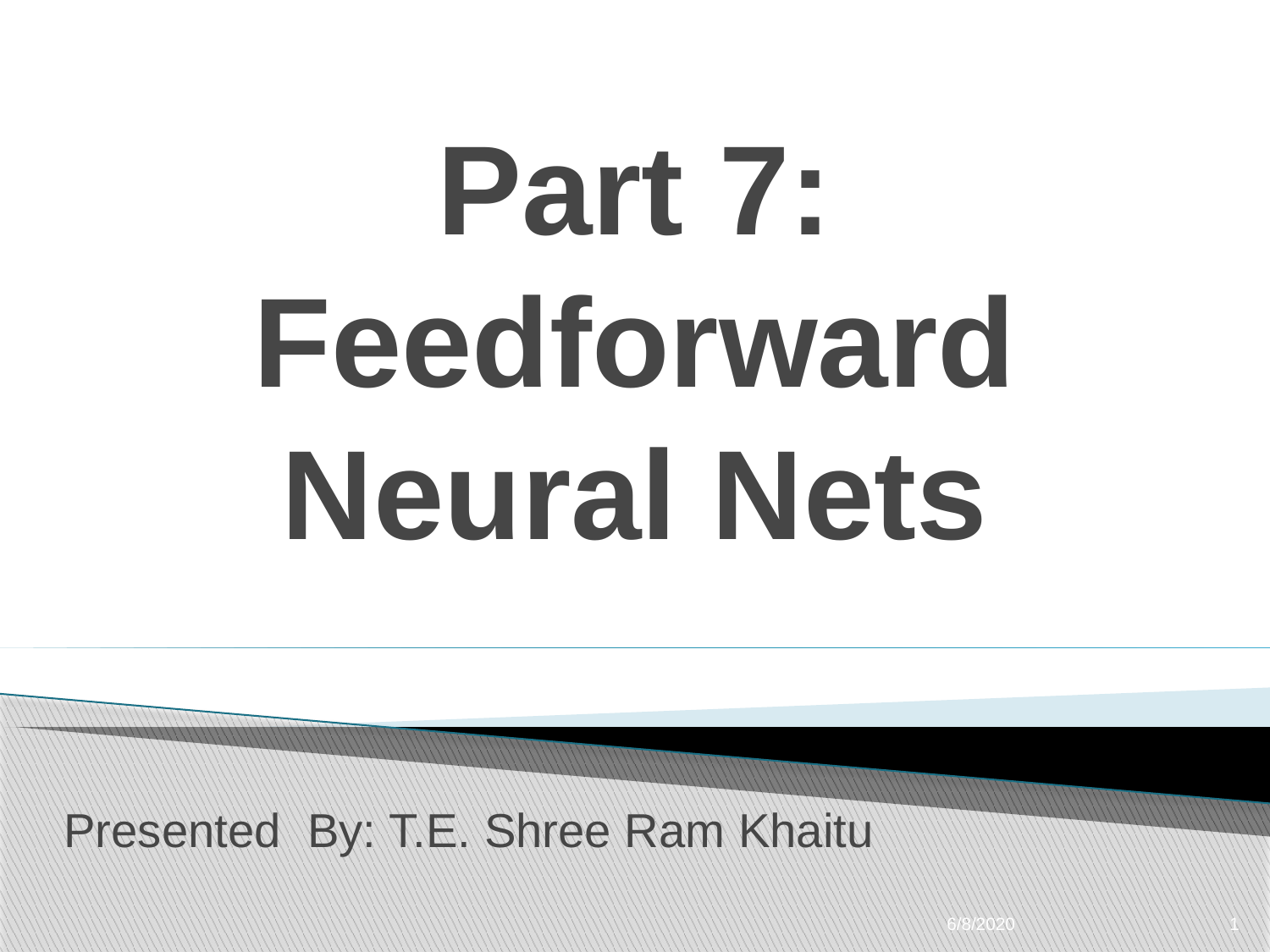

# Part 7: Feedforward Neural Nets
Presented  By: T.E. Shree Ram Khaitu
6/8/2020
1